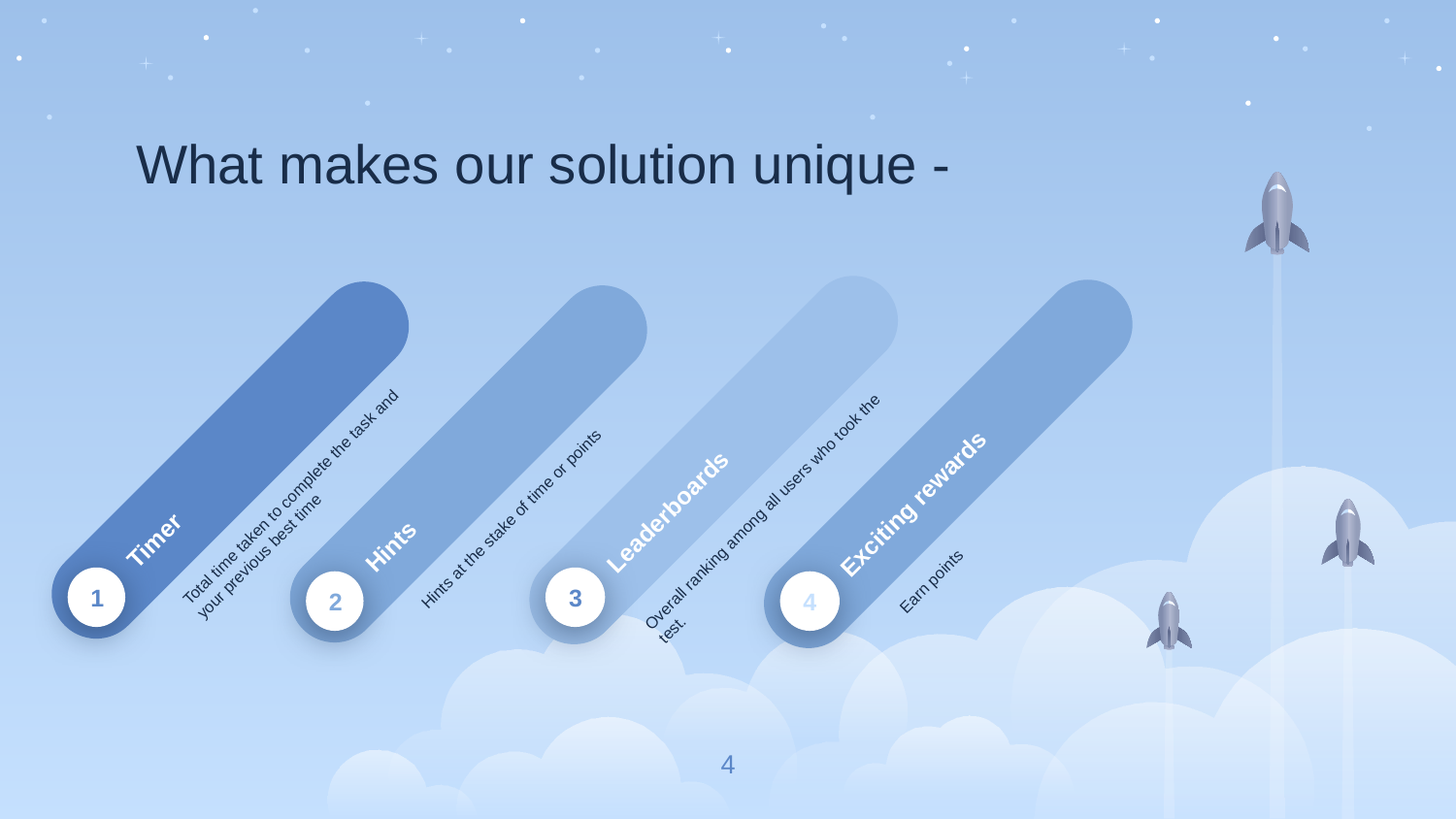

# What makes our solution unique -

Timer
Total time taken to complete the task and your previous best time
1

Leaderboards
Overall ranking among all users who took the test.
3

Hints
Hints at the stake of time or points
2

Exciting rewards
Earn points
4
4